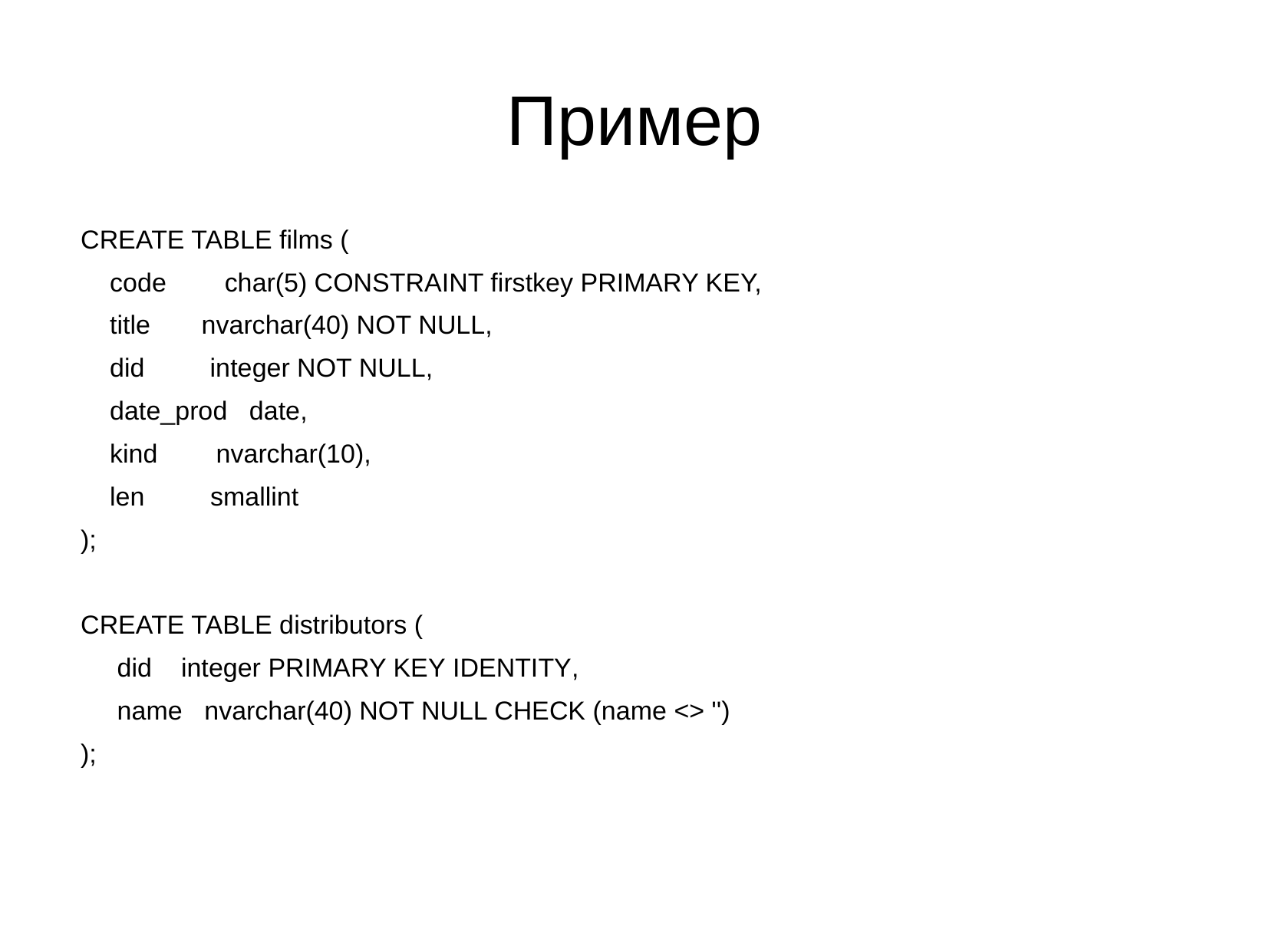

Пример
CREATE TABLE films (
    code        char(5) CONSTRAINT firstkey PRIMARY KEY,
    title       nvarchar(40) NOT NULL,
    did         integer NOT NULL,
    date_prod   date,
    kind        nvarchar(10),
    len         smallint
);

CREATE TABLE distributors (
     did    integer PRIMARY KEY IDENTITY,
     name   nvarchar(40) NOT NULL CHECK (name <> '')
);